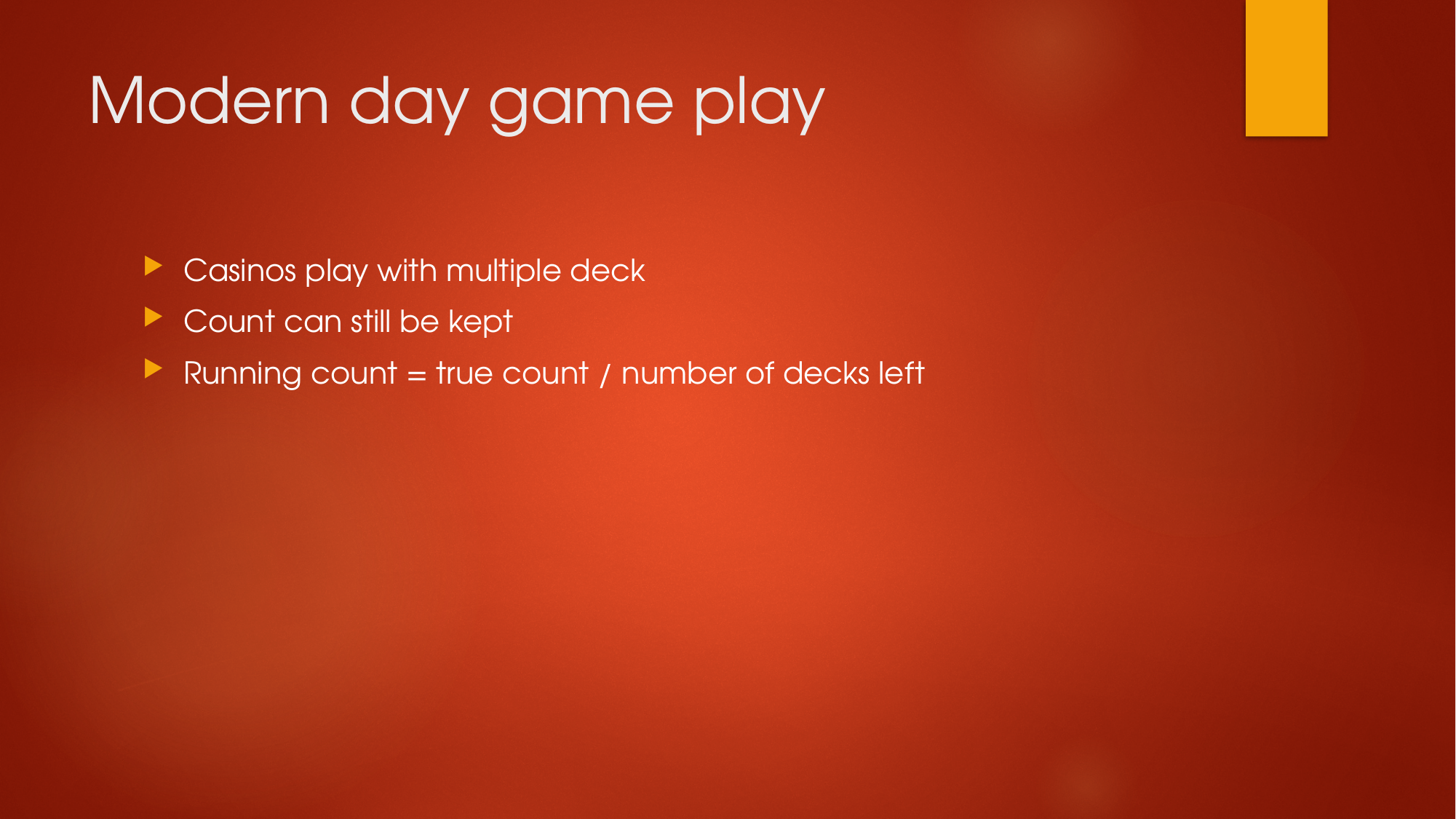

# Modern day game play
Casinos play with multiple deck
Count can still be kept
Running count = true count / number of decks left